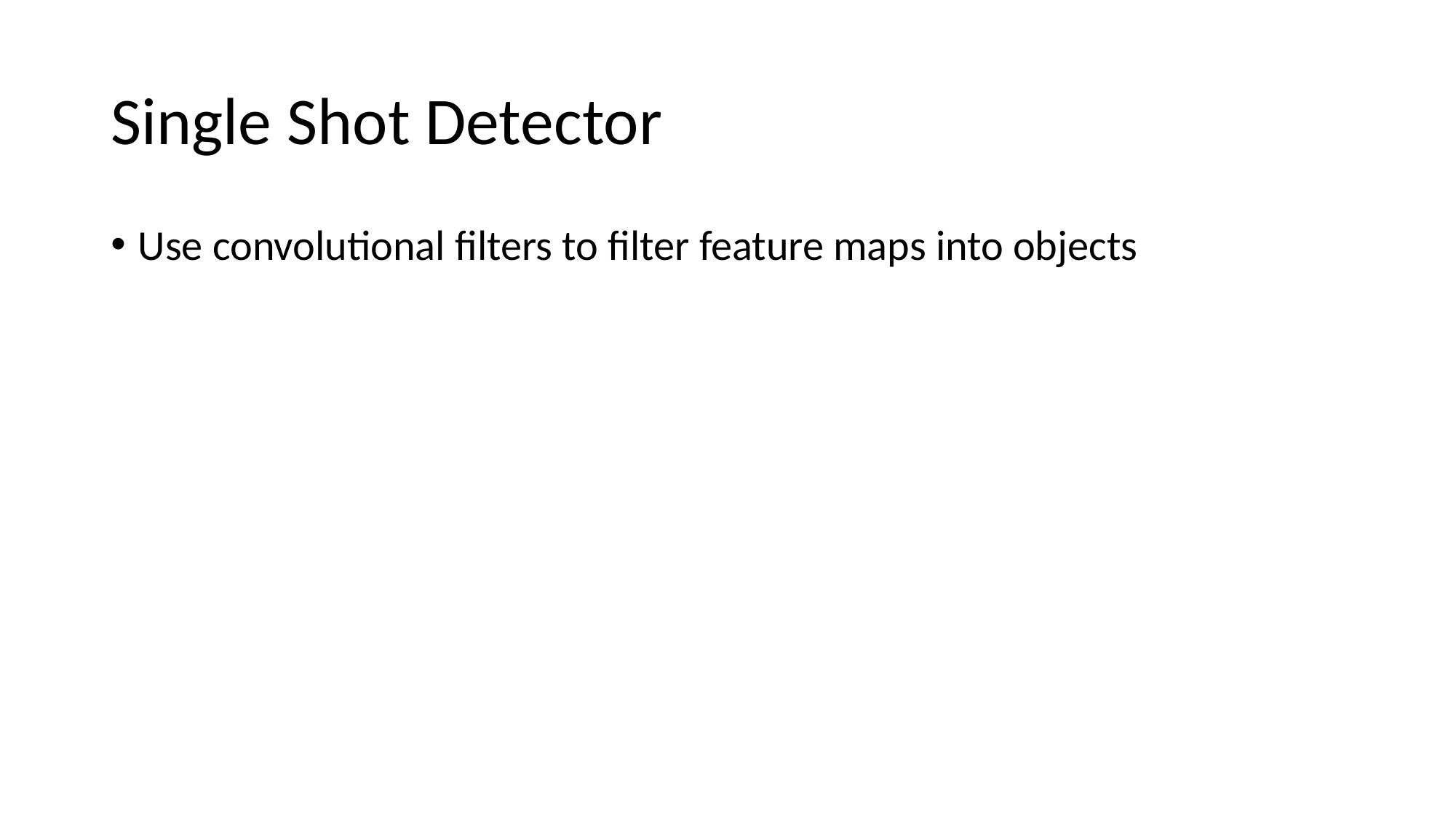

# Single Shot Detector
Use convolutional filters to filter feature maps into objects